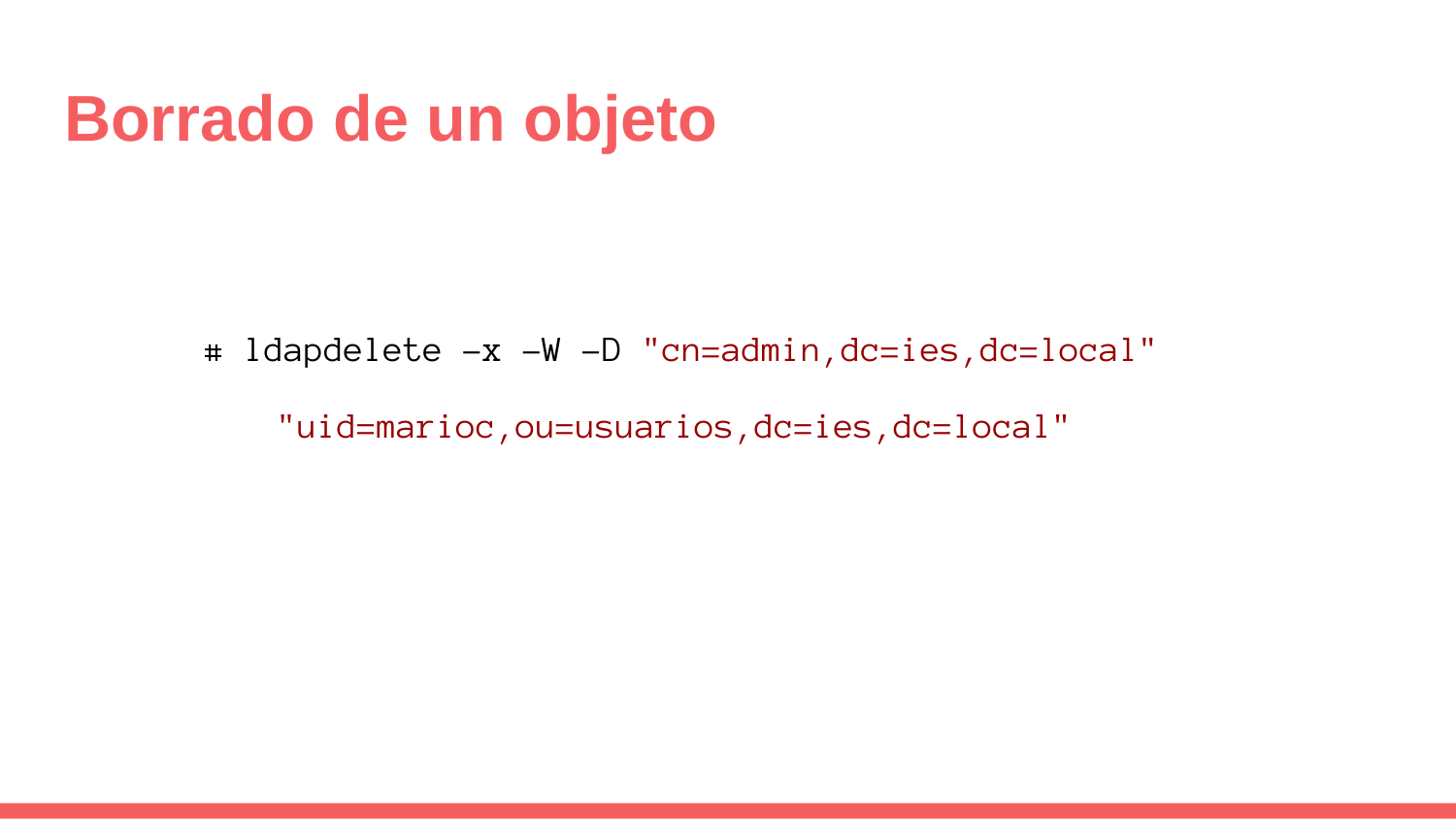

# Borrado de un objeto
# ldapdelete -x -W -D "cn=admin,dc=ies,dc=local"
"uid=marioc,ou=usuarios,dc=ies,dc=local"